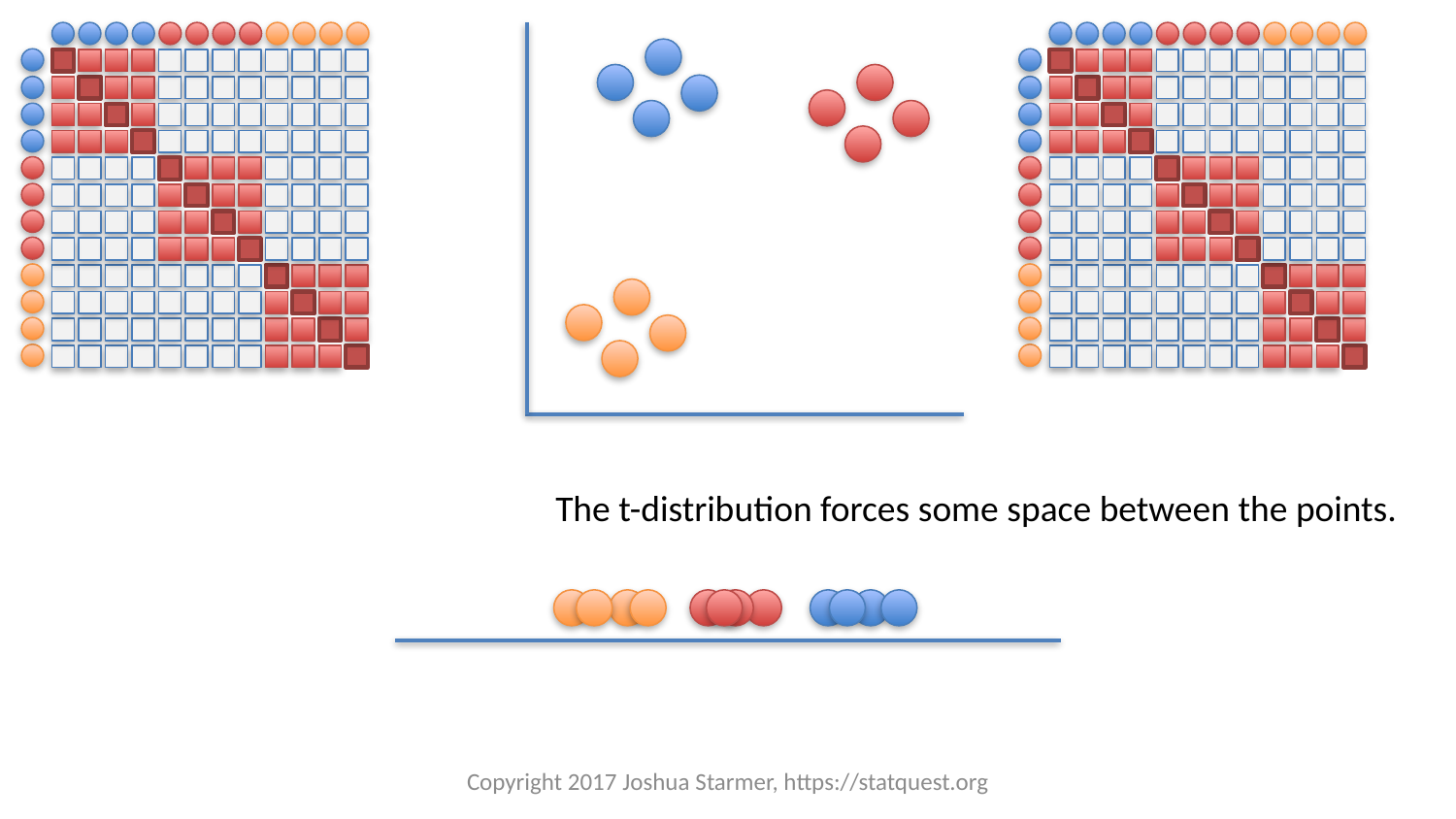

The t-distribution forces some space between the points.

Copyright 2017 Joshua Starmer, https://statquest.org